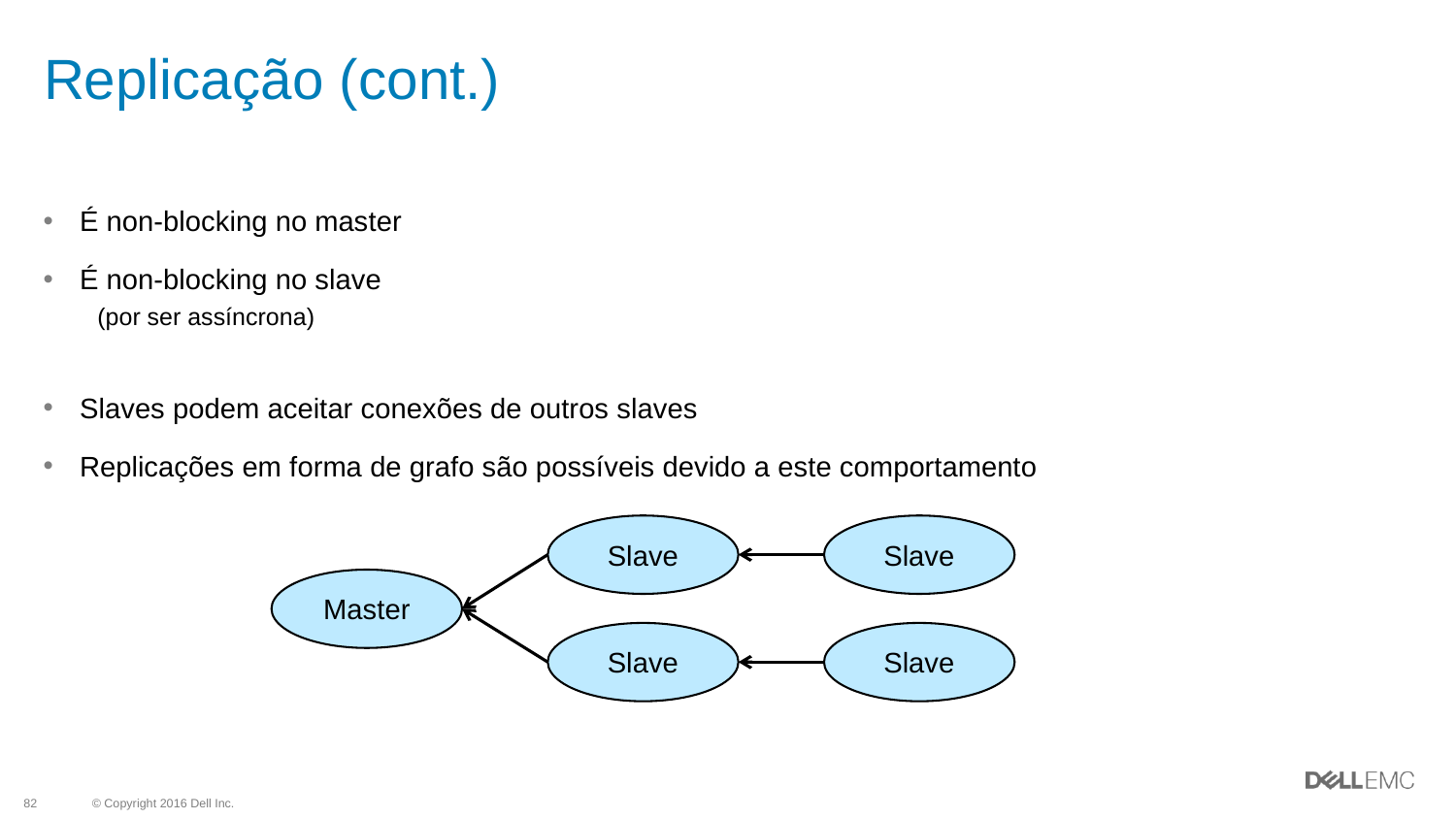

# Replicação (cont.)
É non-blocking no master
É non-blocking no slave
(por ser assíncrona)

Slaves podem aceitar conexões de outros slaves
Replicações em forma de grafo são possíveis devido a este comportamento
Slave
Slave
Master
Slave
Slave